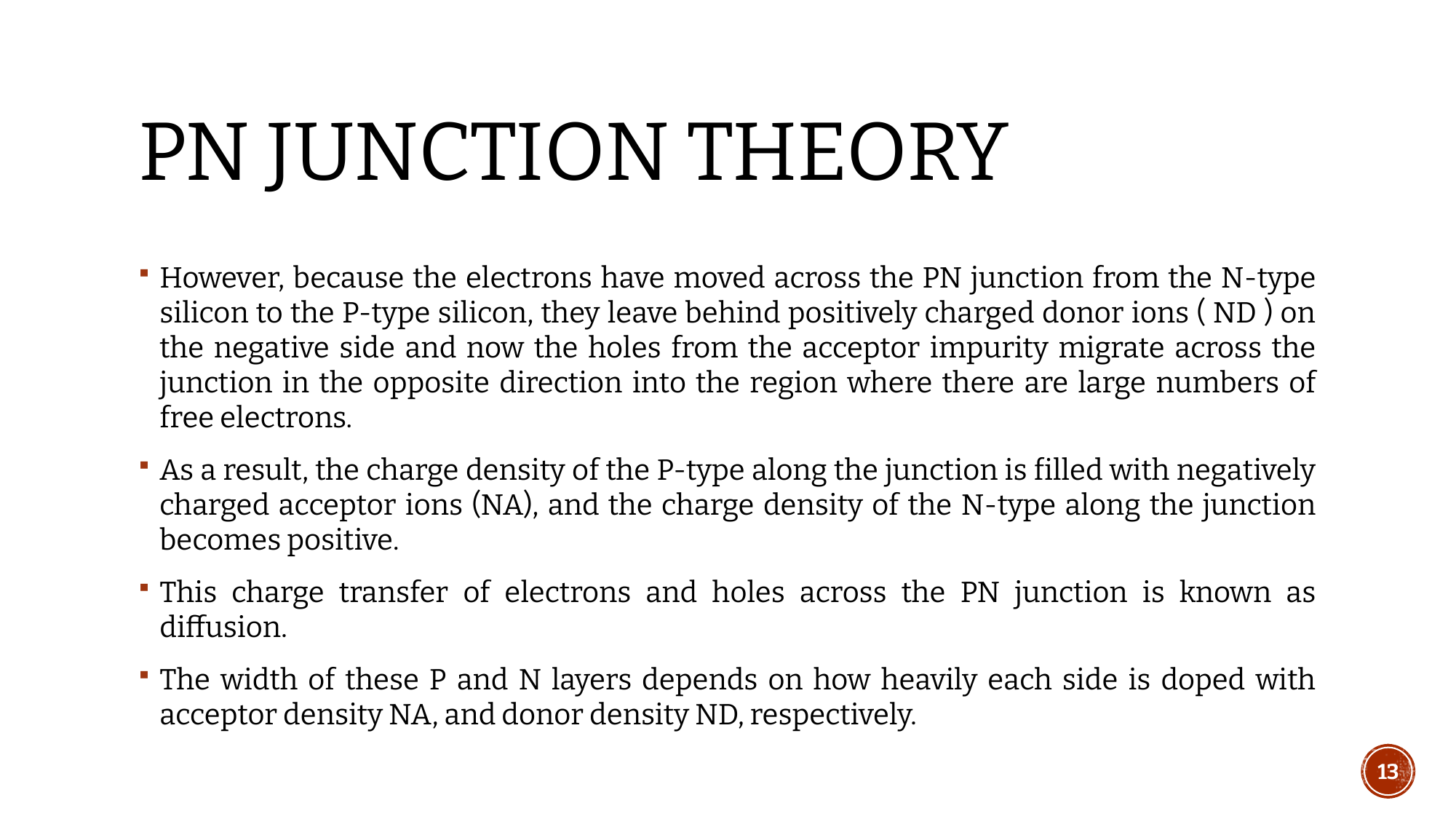

# PN Junction Theory
However, because the electrons have moved across the PN junction from the N-type silicon to the P-type silicon, they leave behind positively charged donor ions ( ND ) on the negative side and now the holes from the acceptor impurity migrate across the junction in the opposite direction into the region where there are large numbers of free electrons.
As a result, the charge density of the P-type along the junction is filled with negatively charged acceptor ions (NA), and the charge density of the N-type along the junction becomes positive.
This charge transfer of electrons and holes across the PN junction is known as diffusion.
The width of these P and N layers depends on how heavily each side is doped with acceptor density NA, and donor density ND, respectively.
13